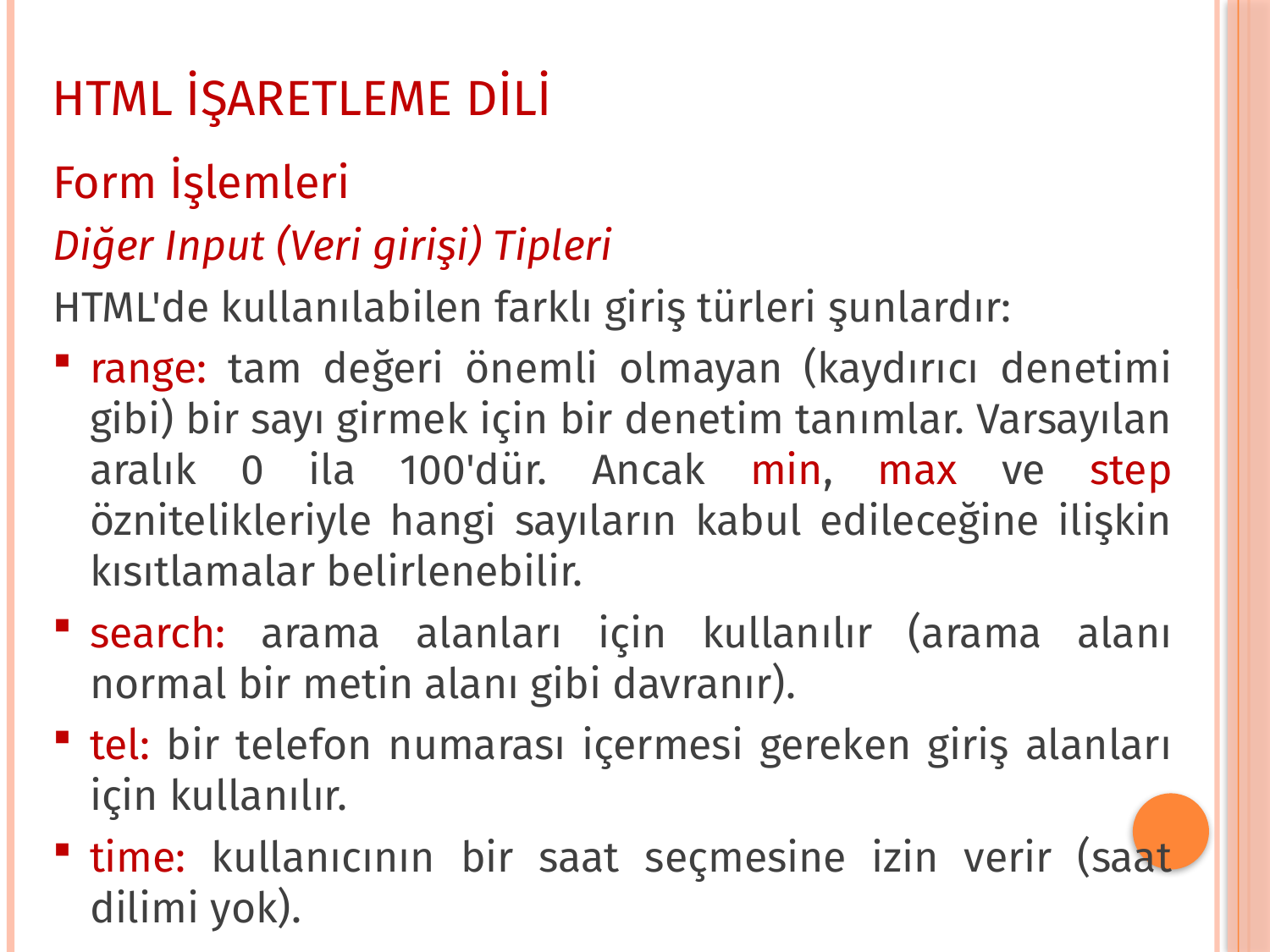

HTML İŞARETLEME DİLİ
Form İşlemleri
Diğer Input (Veri girişi) Tipleri
HTML'de kullanılabilen farklı giriş türleri şunlardır:
range: tam değeri önemli olmayan (kaydırıcı denetimi gibi) bir sayı girmek için bir denetim tanımlar. Varsayılan aralık 0 ila 100'dür. Ancak min, max ve step öznitelikleriyle hangi sayıların kabul edileceğine ilişkin kısıtlamalar belirlenebilir.
search: arama alanları için kullanılır (arama alanı normal bir metin alanı gibi davranır).
tel: bir telefon numarası içermesi gereken giriş alanları için kullanılır.
time: kullanıcının bir saat seçmesine izin verir (saat dilimi yok).